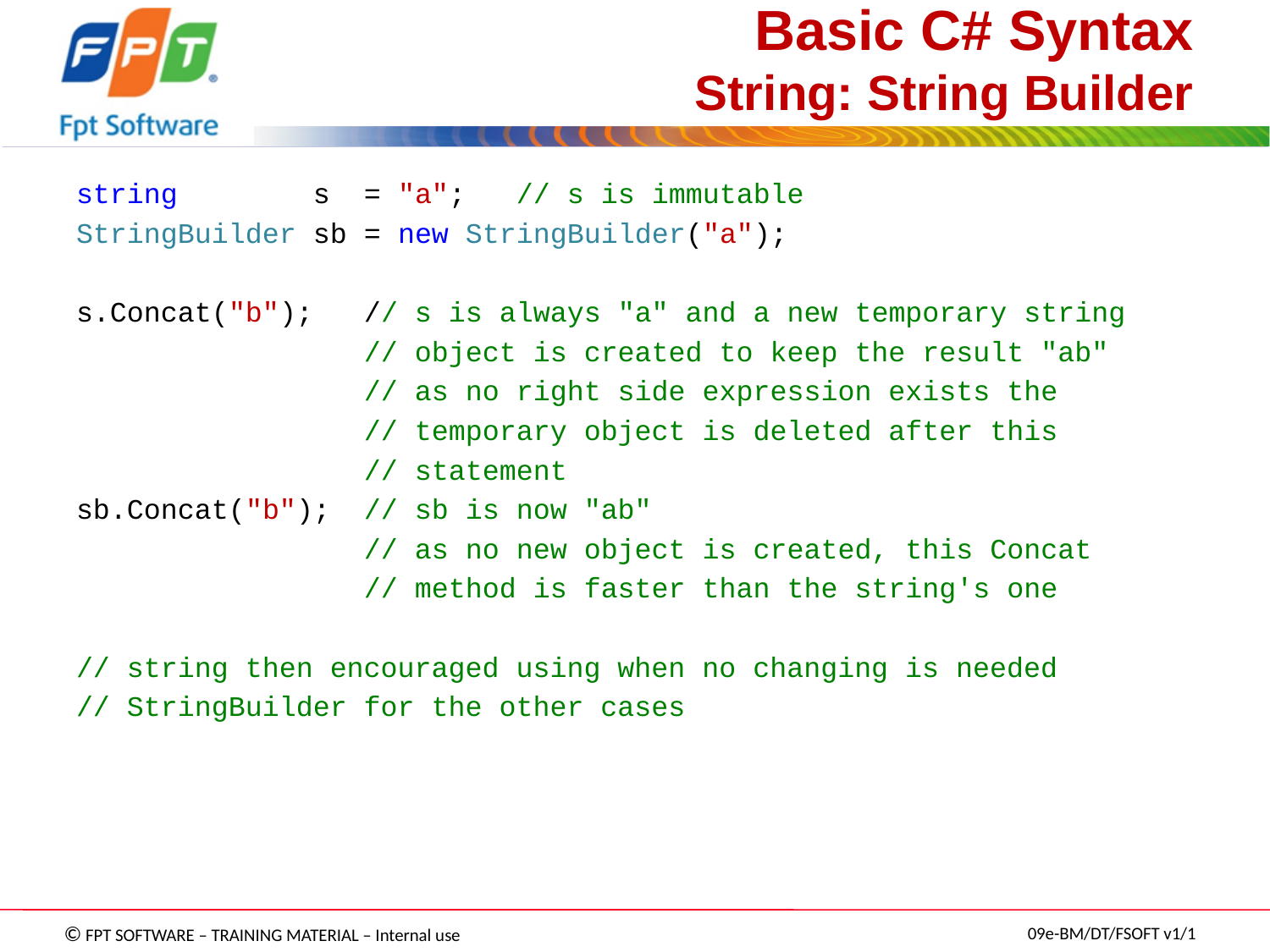

# Basic C# Syntax String: String Builder
string        s  = "a";   // s is immutable
StringBuilder sb = new StringBuilder("a");

s.Concat("b");   // s is always "a" and a new temporary string
                 // object is created to keep the result "ab"
                 // as no right side expression exists the
                 // temporary object is deleted after this
                 // statement
sb.Concat("b");  // sb is now "ab"
                 // as no new object is created, this Concat
                 // method is faster than the string's one

// string then encouraged using when no changing is needed
// StringBuilder for the other cases